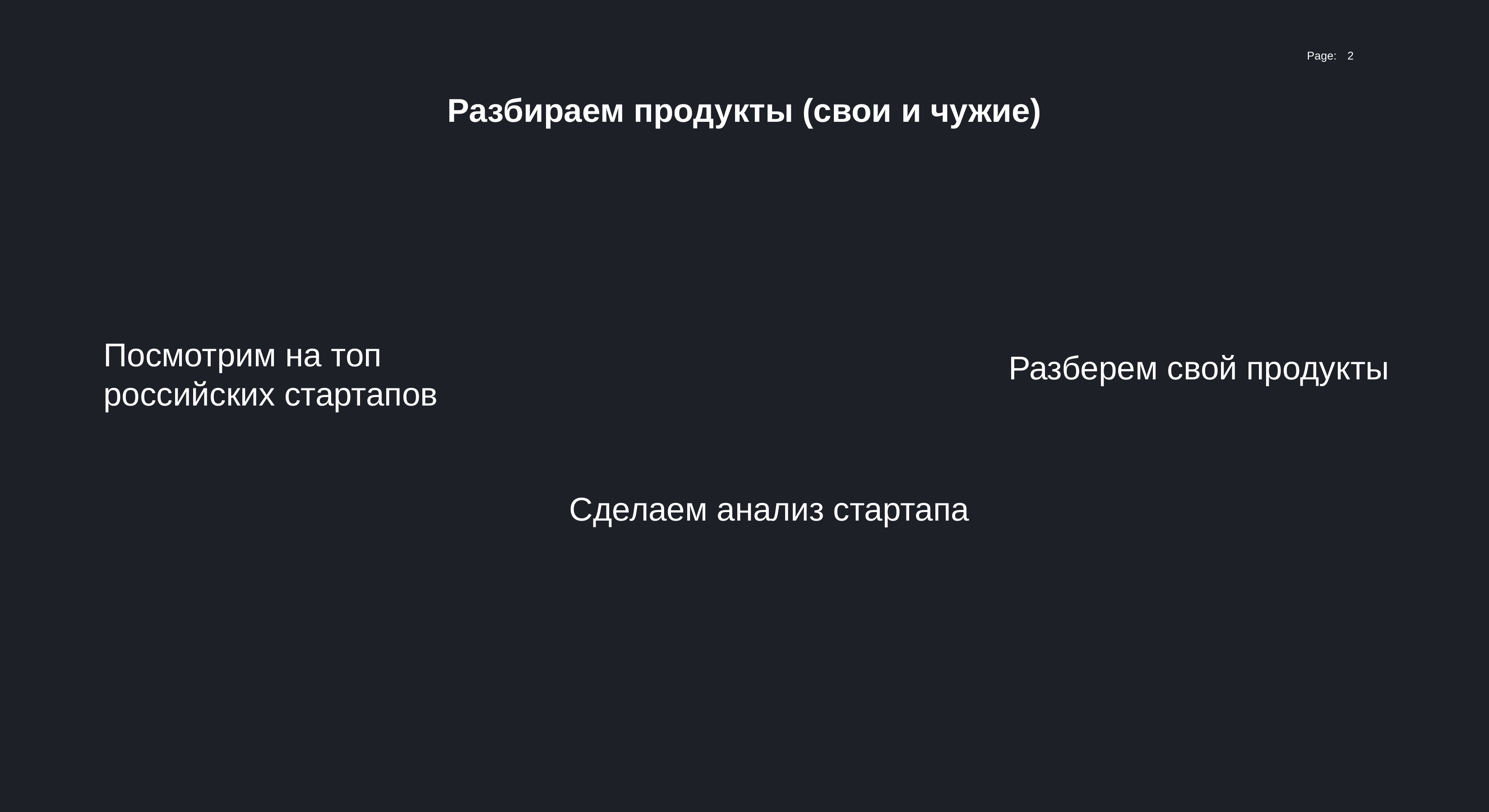

2
Разбираем продукты (свои и чужие)
Посмотрим на топ российских стартапов
Разберем свой продукты
Сделаем анализ стартапа